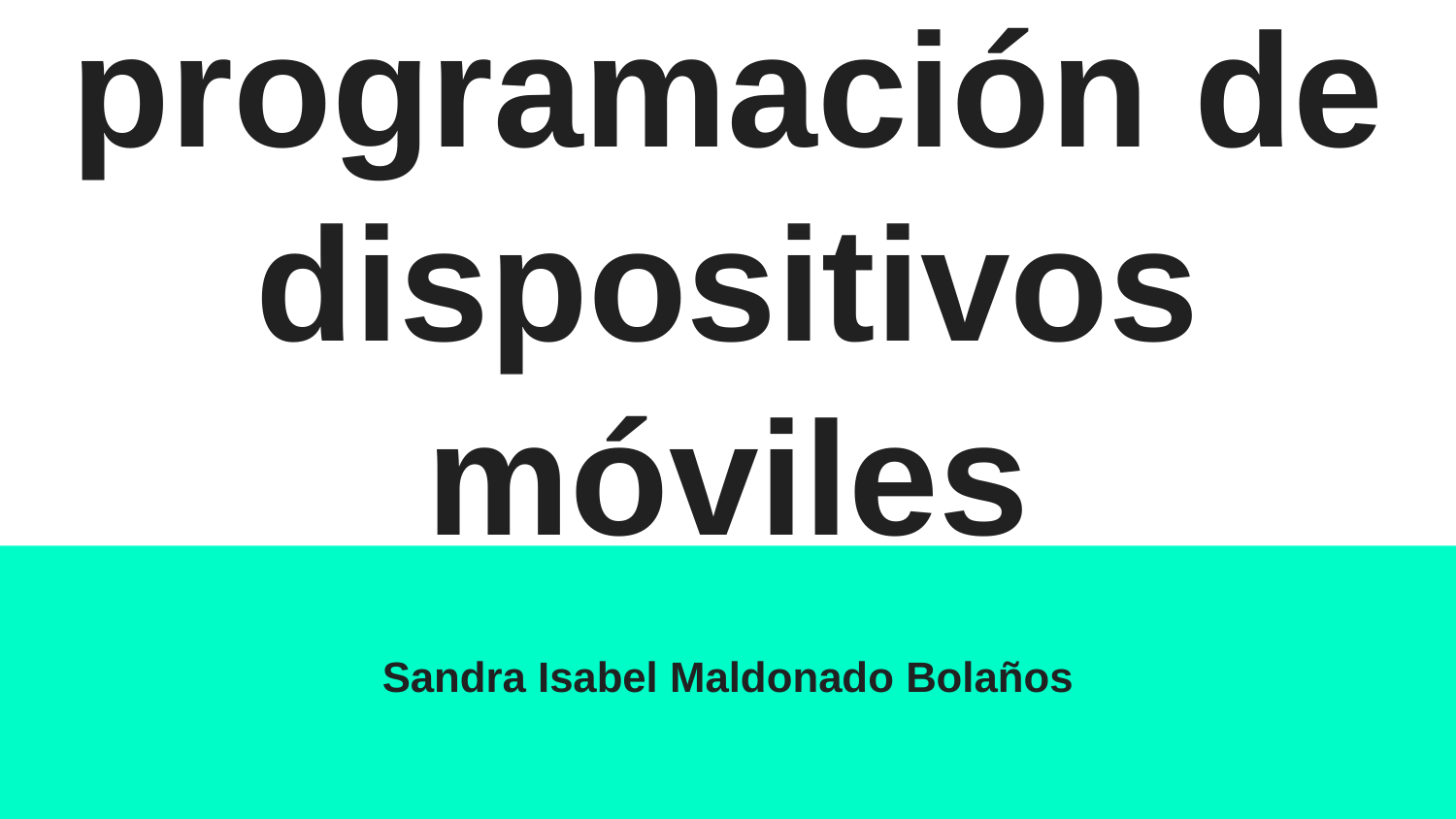

# programación de dispositivos móviles
Sandra Isabel Maldonado Bolaños